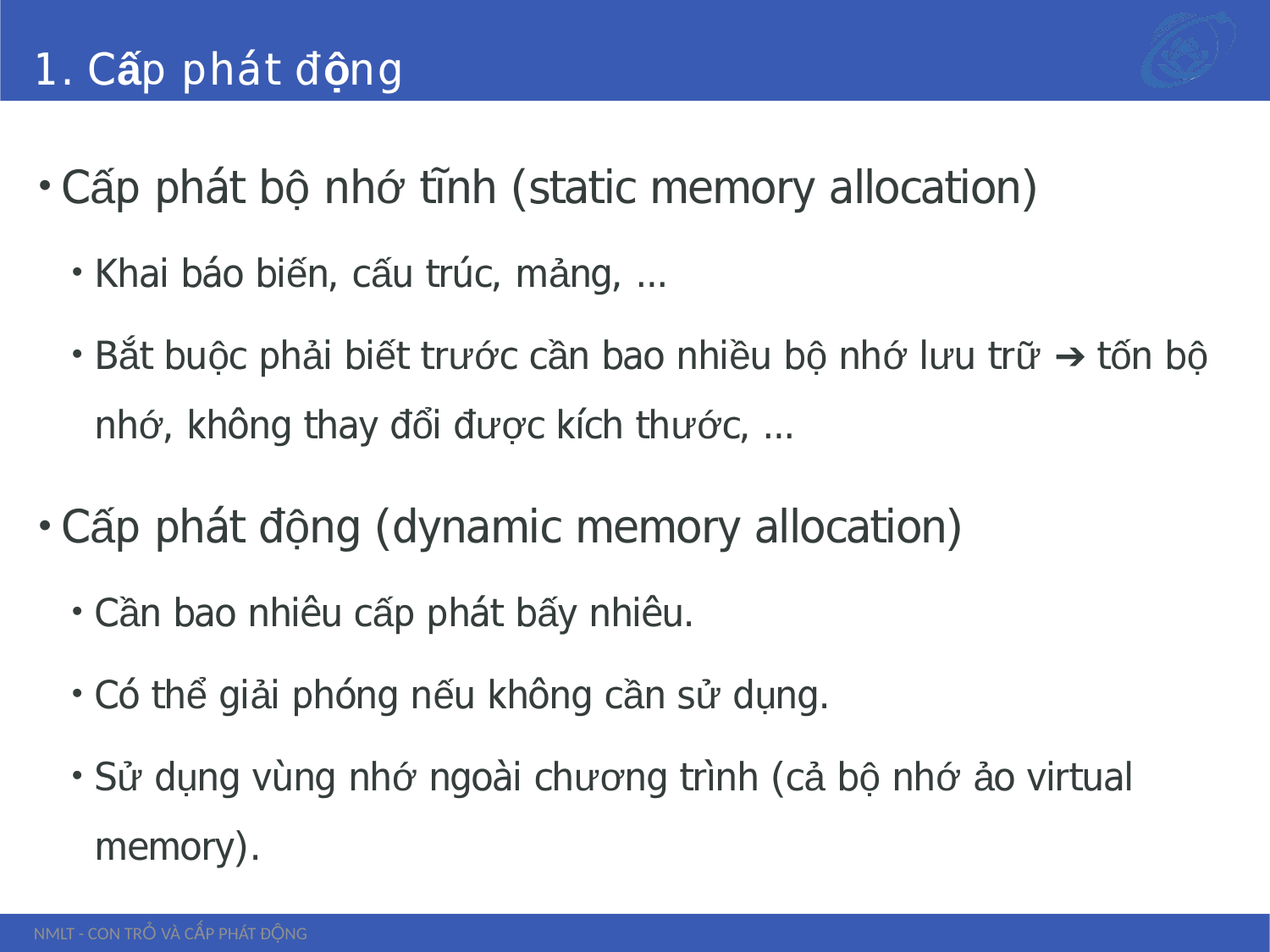

# 1. Cấp phát động
Cấp phát bộ nhớ tĩnh (static memory allocation)
Khai báo biến, cấu trúc, mảng, …
Bắt buộc phải biết trước cần bao nhiều bộ nhớ lưu trữ ➔ tốn bộ nhớ, không thay đổi được kích thước, …
Cấp phát động (dynamic memory allocation)
Cần bao nhiêu cấp phát bấy nhiêu.
Có thể giải phóng nếu không cần sử dụng.
Sử dụng vùng nhớ ngoài chương trình (cả bộ nhớ ảo virtual memory).
NMLT - Con trỏ và cấp phát động
4